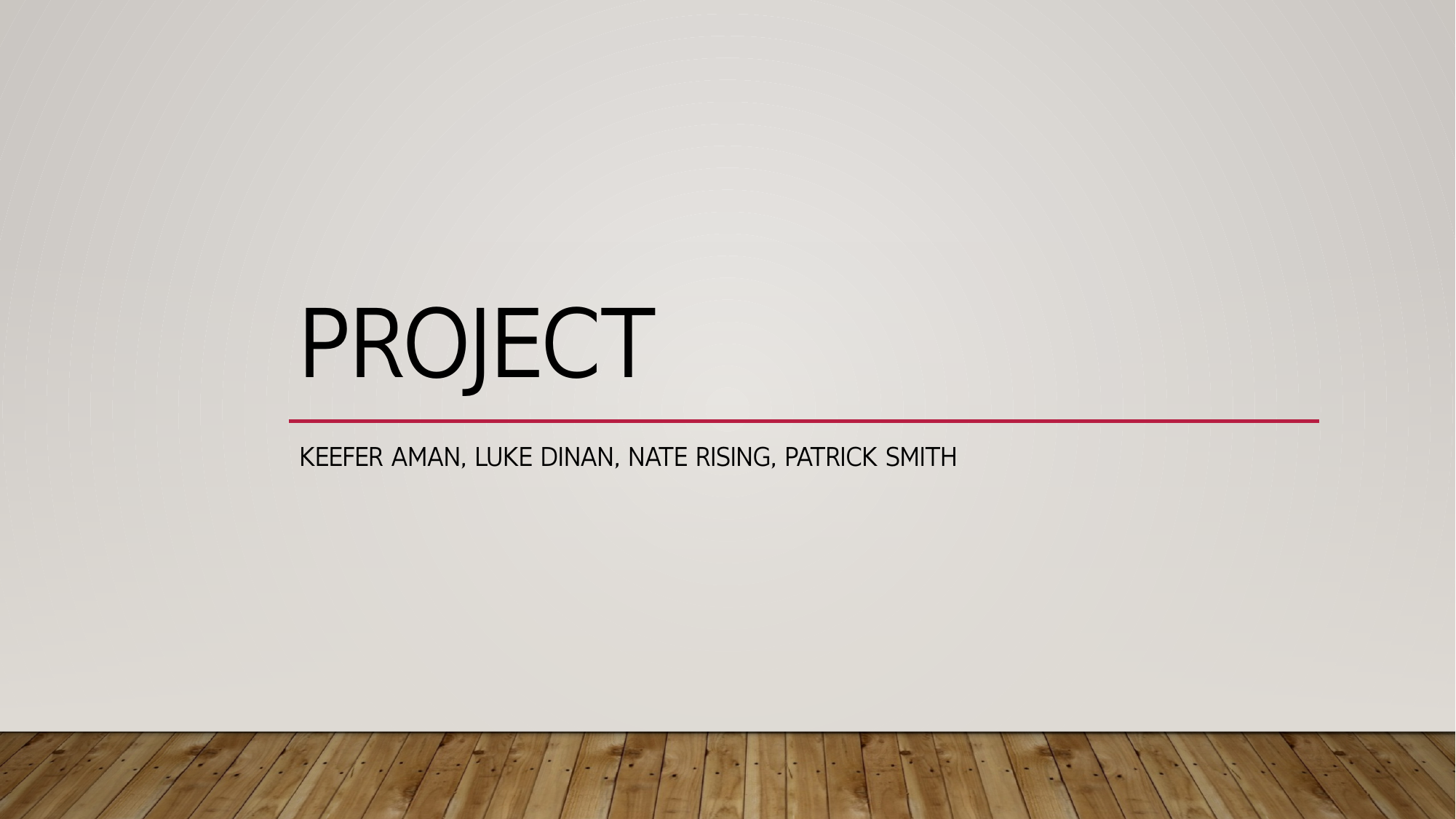

# Project
Keefer aman, luke dinan, nate rising, Patrick smith